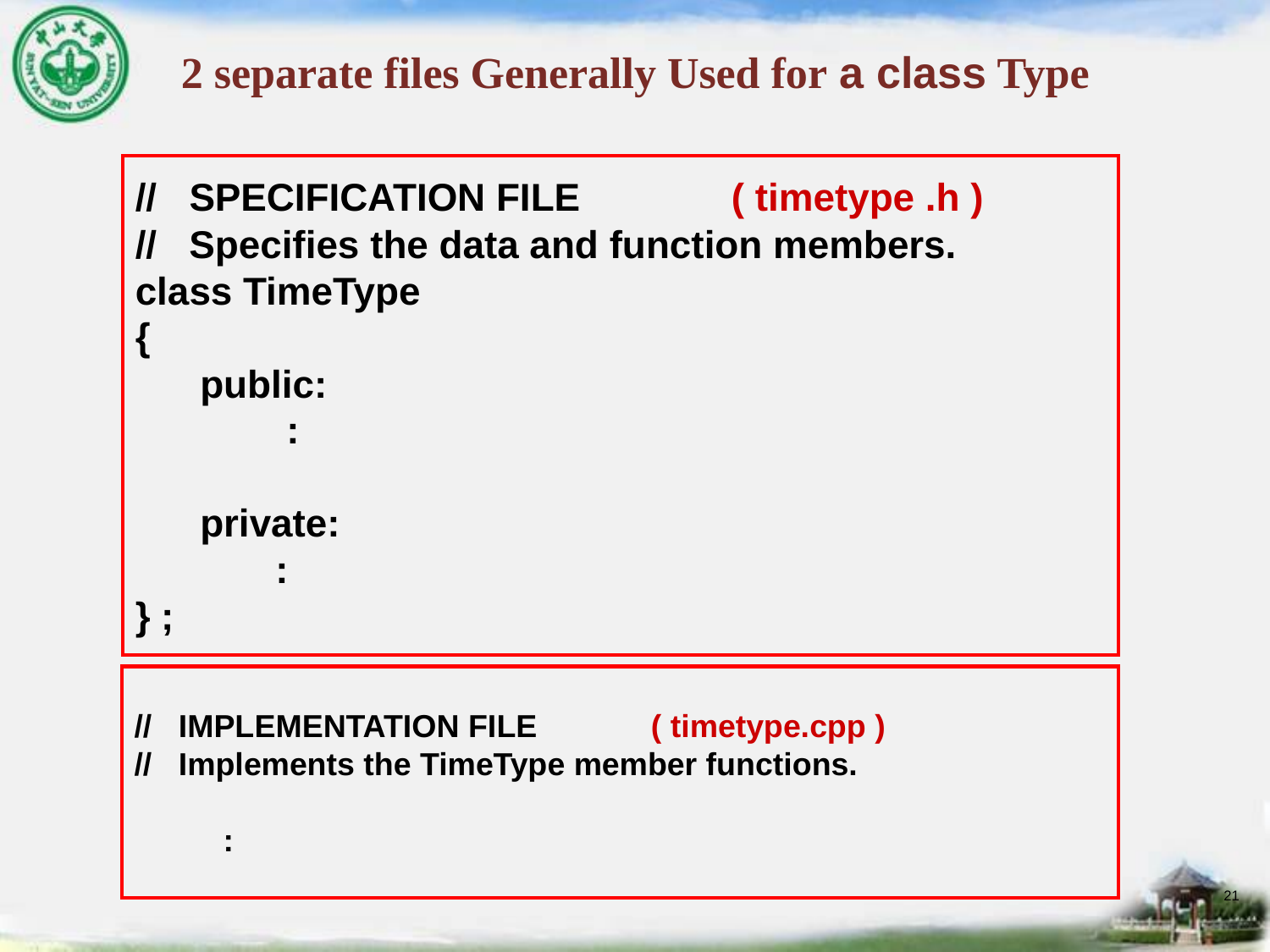

# 2 separate files Generally Used for a class Type
//   SPECIFICATION FILE              ( timetype .h )
//   Specifies the data and function members.
class TimeType
{
      public:
              :

      private:
             :
} ;
//   IMPLEMENTATION FILE 	 ( timetype.cpp )
//   Implements the TimeType member functions.

          :
21